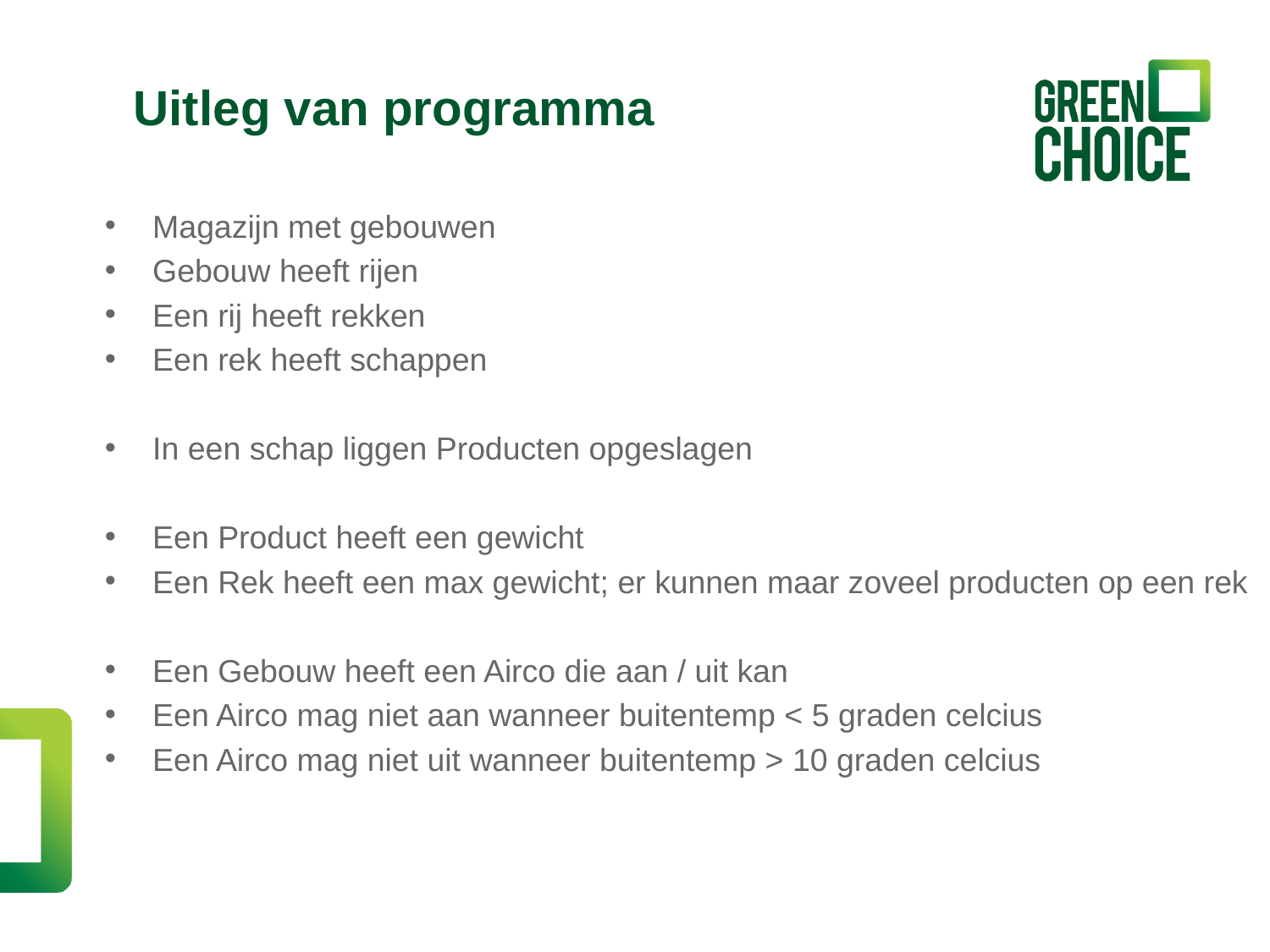

Uitleg van programma

Magazijn met gebouwen
Gebouw heeft rijen
Een rij heeft rekken
Een rek heeft schappen

In een schap liggen Producten opgeslagen

Een Product heeft een gewicht
Een Rek heeft een max gewicht; er kunnen maar zoveel producten op een rek

Een Gebouw heeft een Airco die aan / uit kan
Een Airco mag niet aan wanneer buitentemp < 5 graden celcius
Een Airco mag niet uit wanneer buitentemp > 10 graden celcius